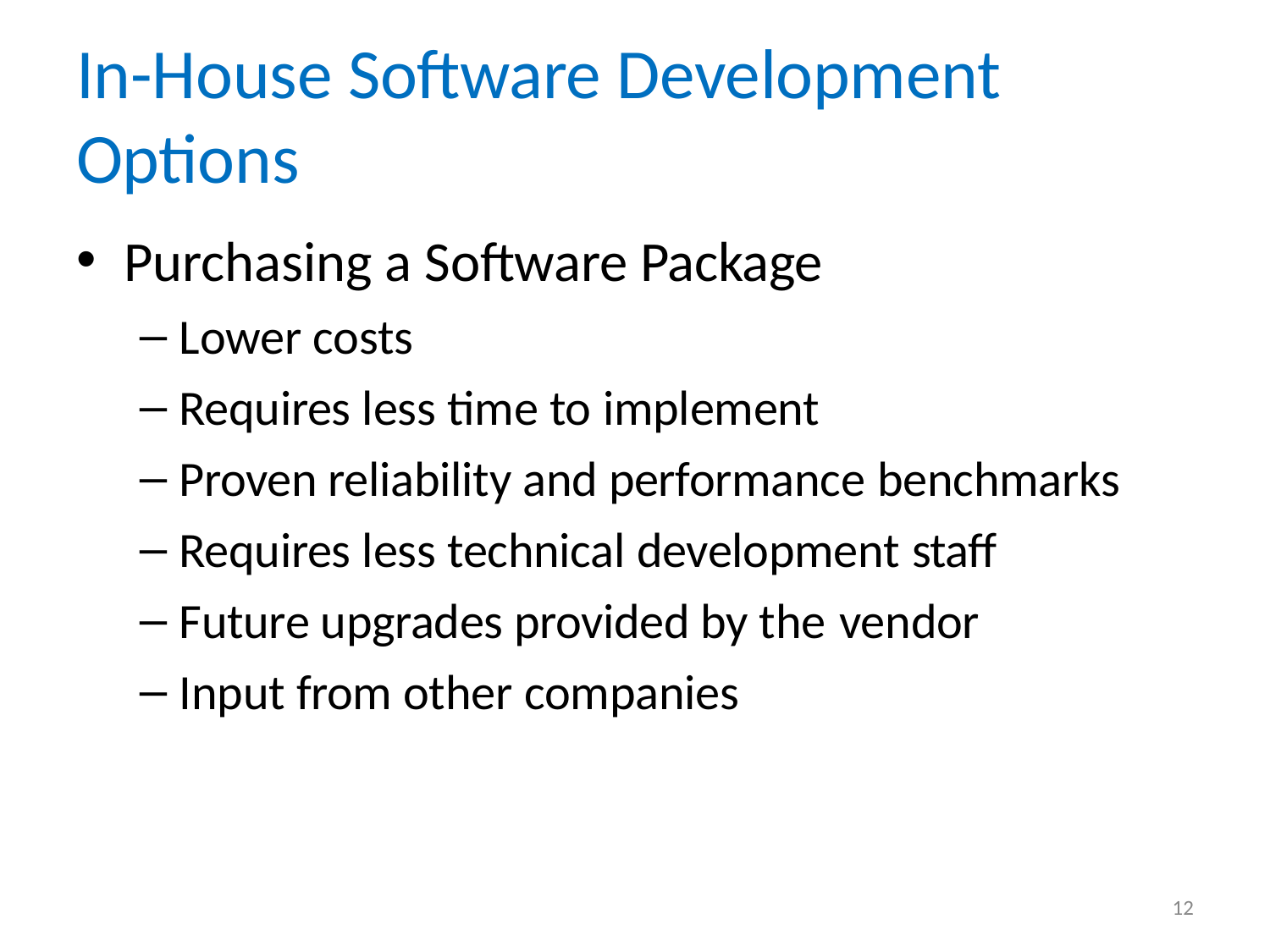

# In-House Software Development  Options
Purchasing a Software Package
Lower costs
Requires less time to implement
Proven reliability and performance benchmarks
Requires less technical development staff
Future upgrades provided by the vendor
Input from other companies
12